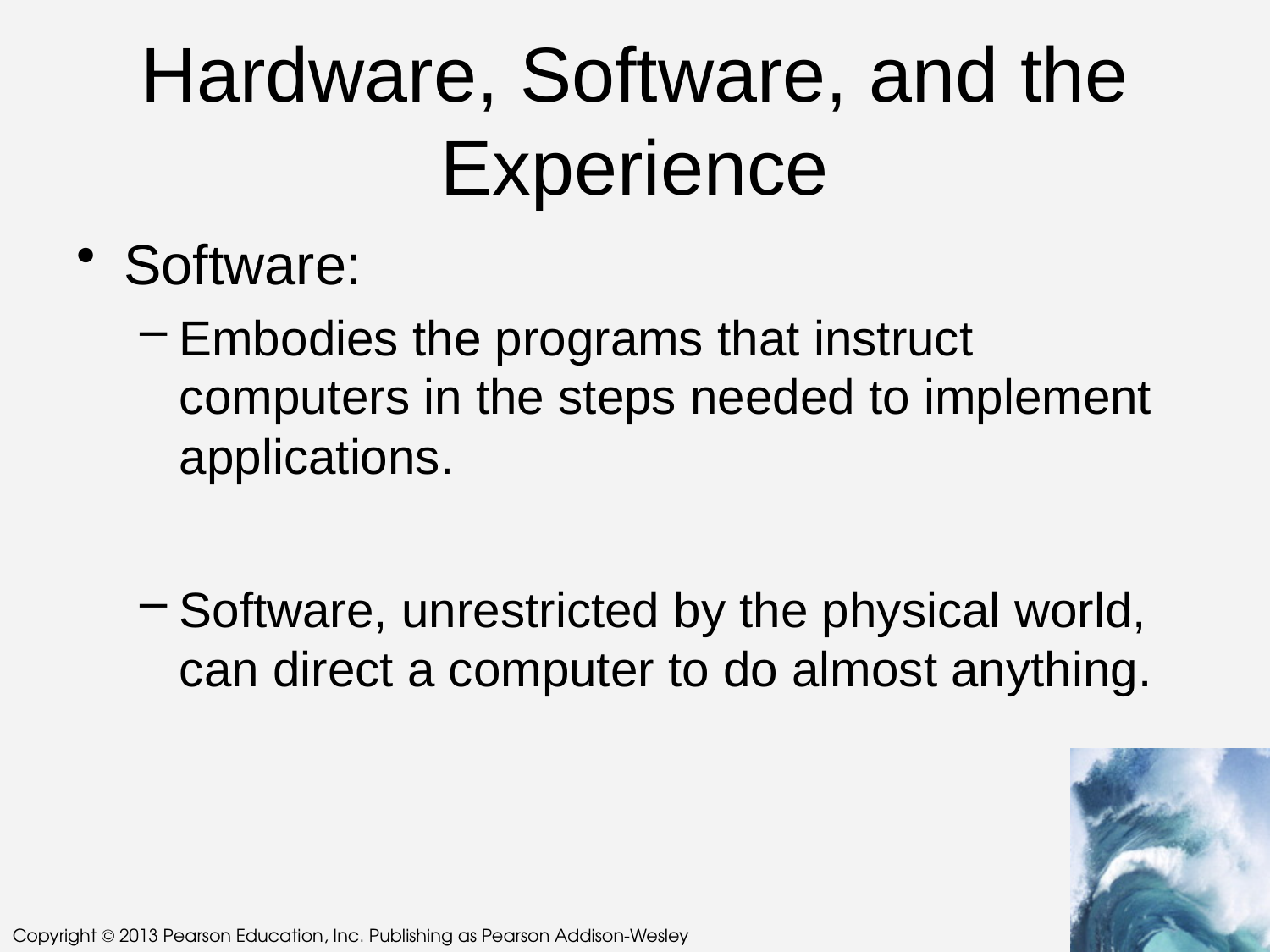

# Hardware, Software, and the Experience
Software:
Embodies the programs that instruct computers in the steps needed to implement applications.

Software, unrestricted by the physical world, can direct a computer to do almost anything.